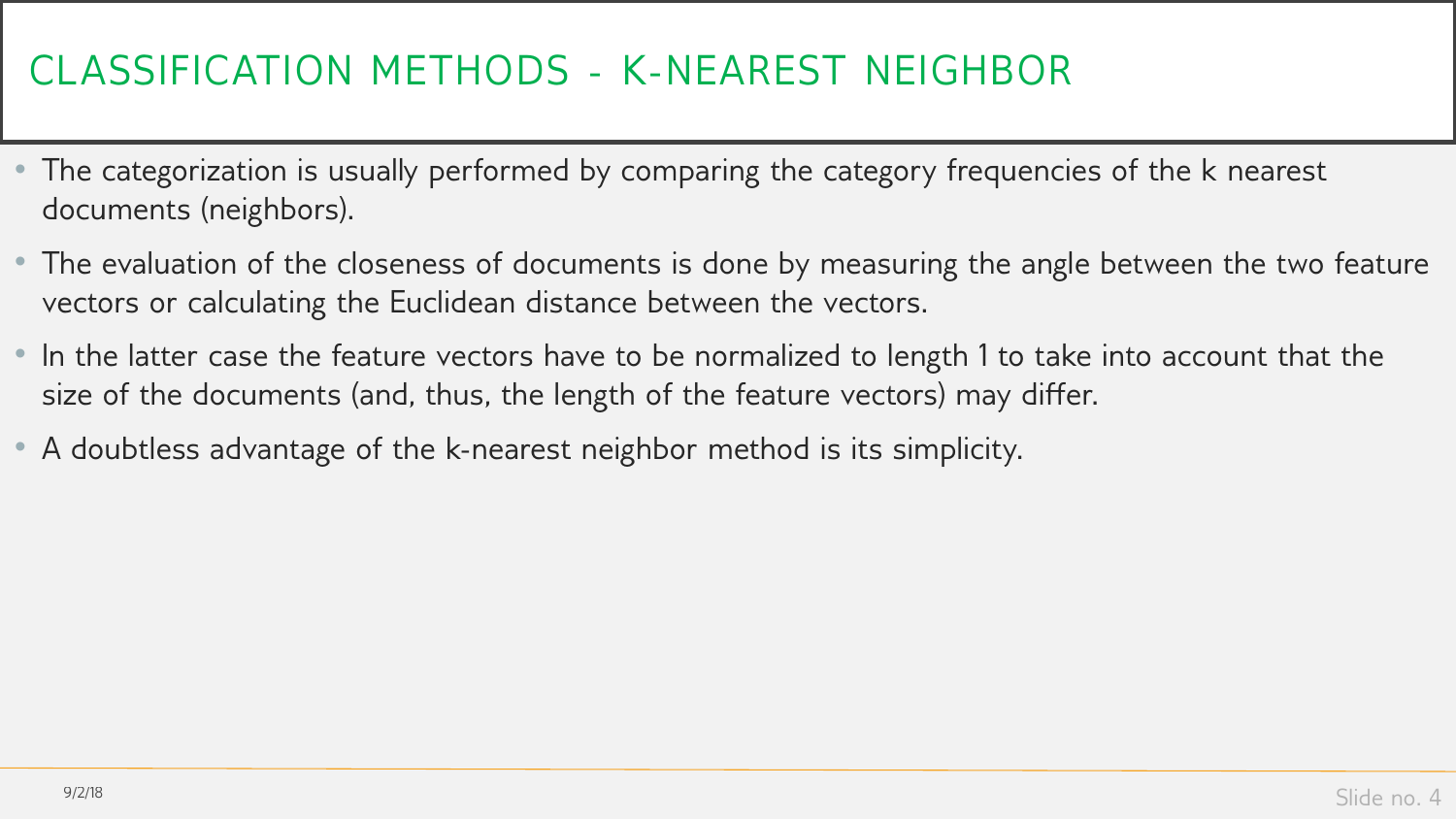

# CLASSIFICATION METHODS - k-Nearest Neighbor
The categorization is usually performed by comparing the category frequencies of the k nearest documents (neighbors).
The evaluation of the closeness of documents is done by measuring the angle between the two feature vectors or calculating the Euclidean distance between the vectors.
In the latter case the feature vectors have to be normalized to length 1 to take into account that the size of the documents (and, thus, the length of the feature vectors) may differ.
A doubtless advantage of the k-nearest neighbor method is its simplicity.
9/2/18
Slide no. 4